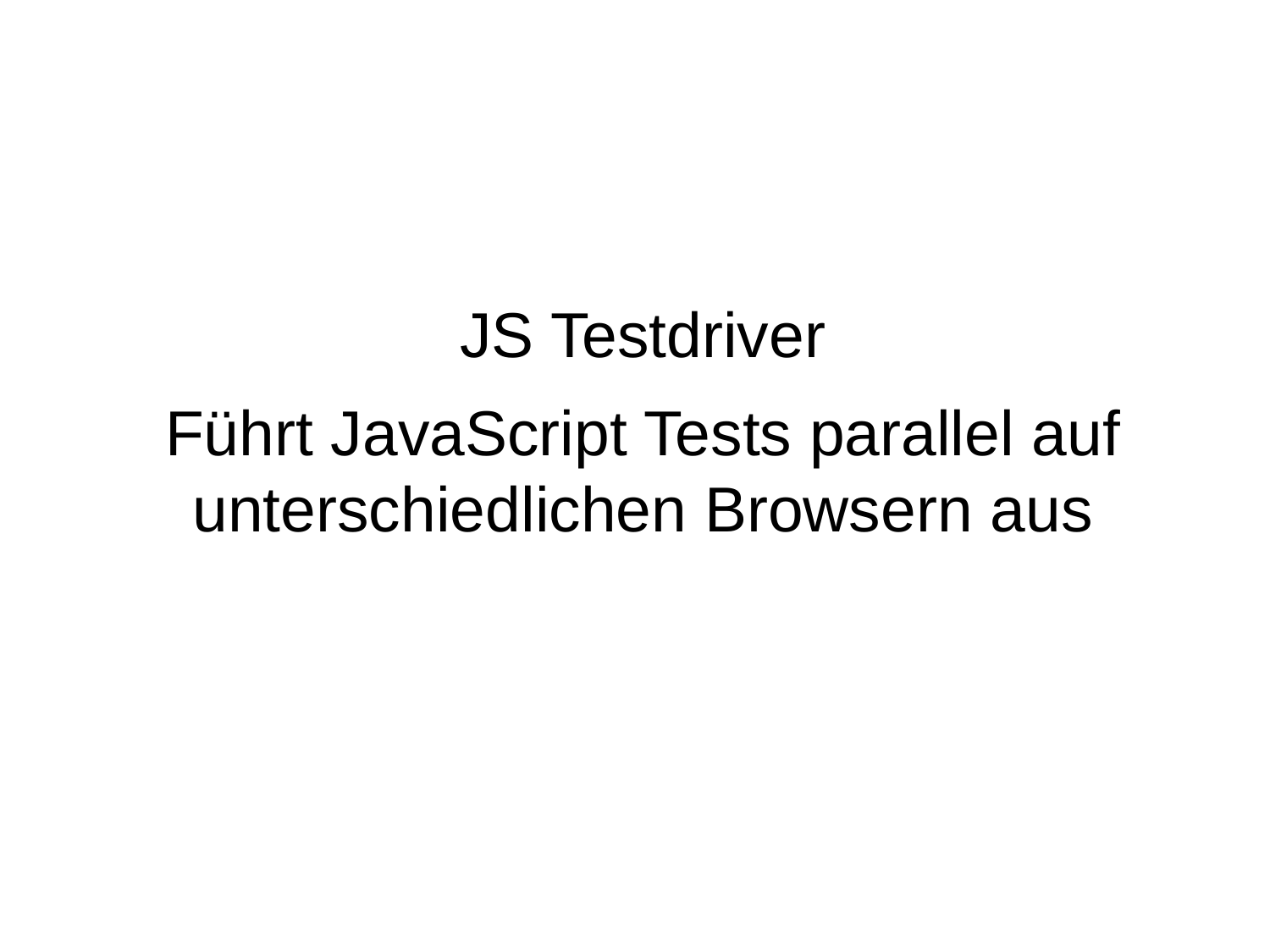

JS Testdriver
Führt JavaScript Tests parallel auf unterschiedlichen Browsern aus